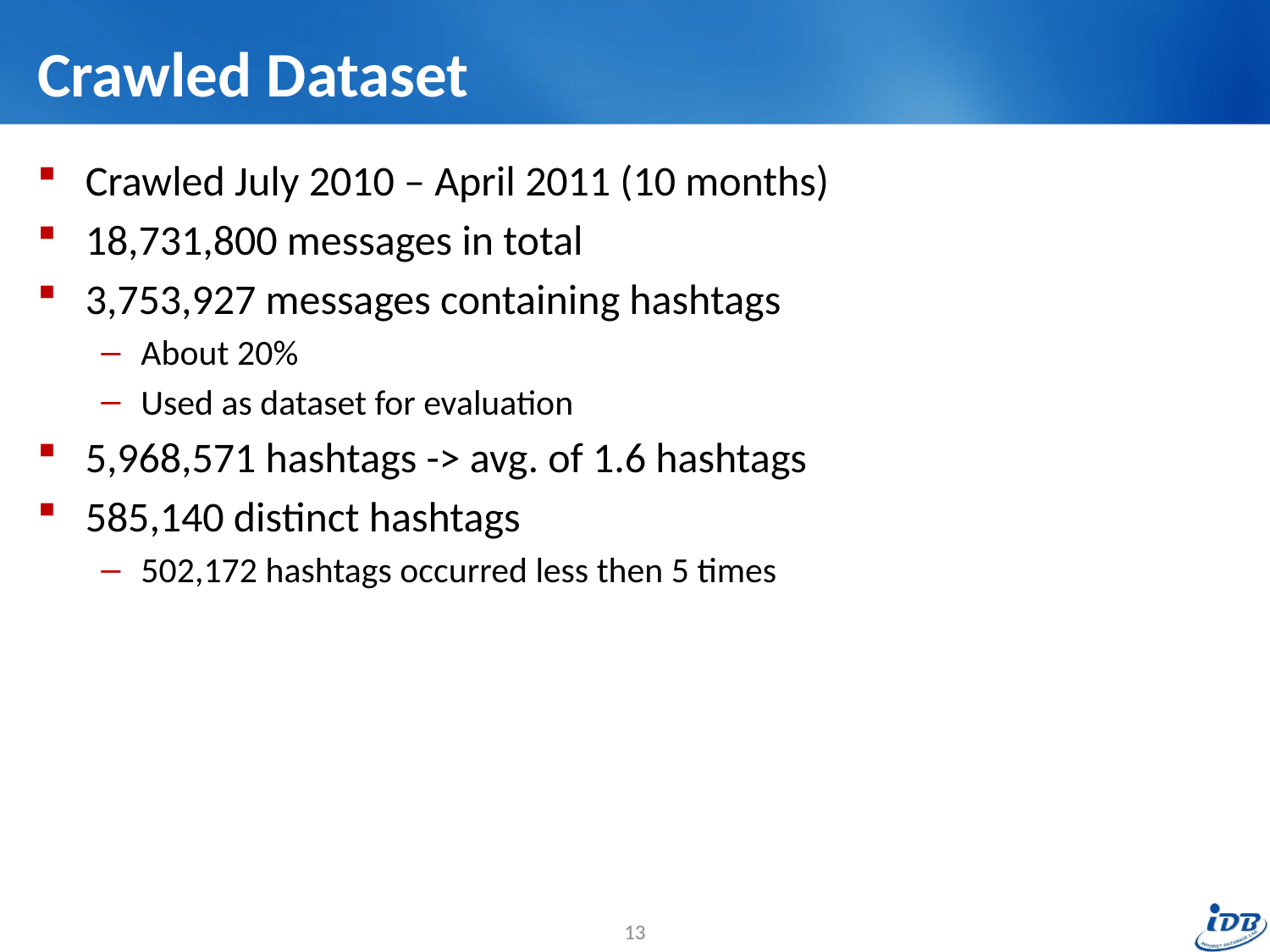

# Crawled Dataset
Crawled July 2010 – April 2011 (10 months)
18,731,800 messages in total
3,753,927 messages containing hashtags
About 20%
Used as dataset for evaluation
5,968,571 hashtags -> avg. of 1.6 hashtags
585,140 distinct hashtags
502,172 hashtags occurred less then 5 times

13